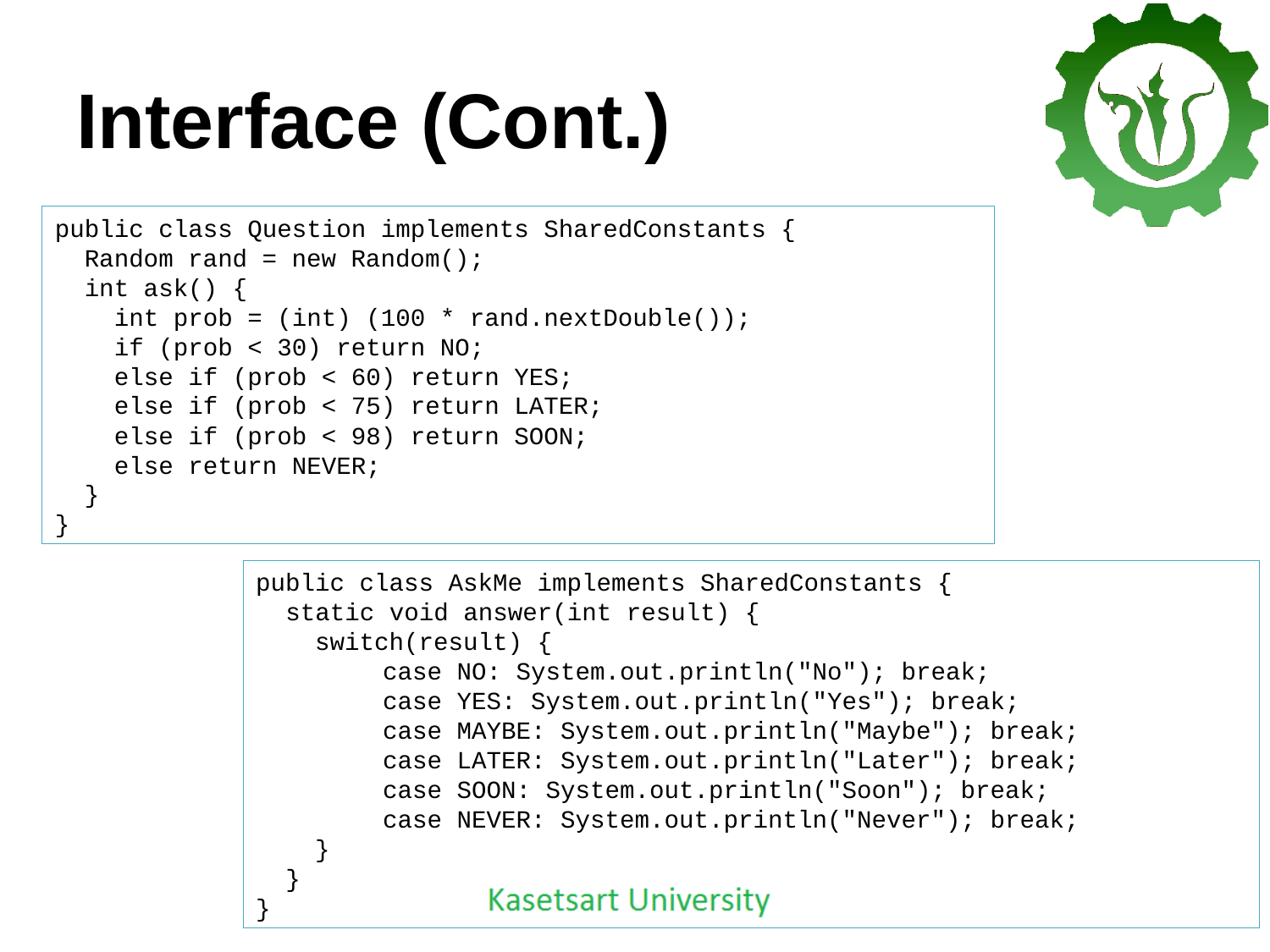

# Interface (Cont.)
public class Question implements SharedConstants {
  Random rand = new Random();
  int ask() {
    int prob = (int) (100 * rand.nextDouble());
    if (prob < 30) return NO;
    else if (prob < 60) return YES;
    else if (prob < 75) return LATER;
    else if (prob < 98) return SOON;
    else return NEVER;
  }
}
public class AskMe implements SharedConstants {
  static void answer(int result) {
    switch(result) {
	case NO: System.out.println("No"); break;
	case YES: System.out.println("Yes"); break;
	case MAYBE: System.out.println("Maybe"); break;
	case LATER: System.out.println("Later"); break;
	case SOON: System.out.println("Soon"); break;
	case NEVER: System.out.println("Never"); break;
    }
  }
}